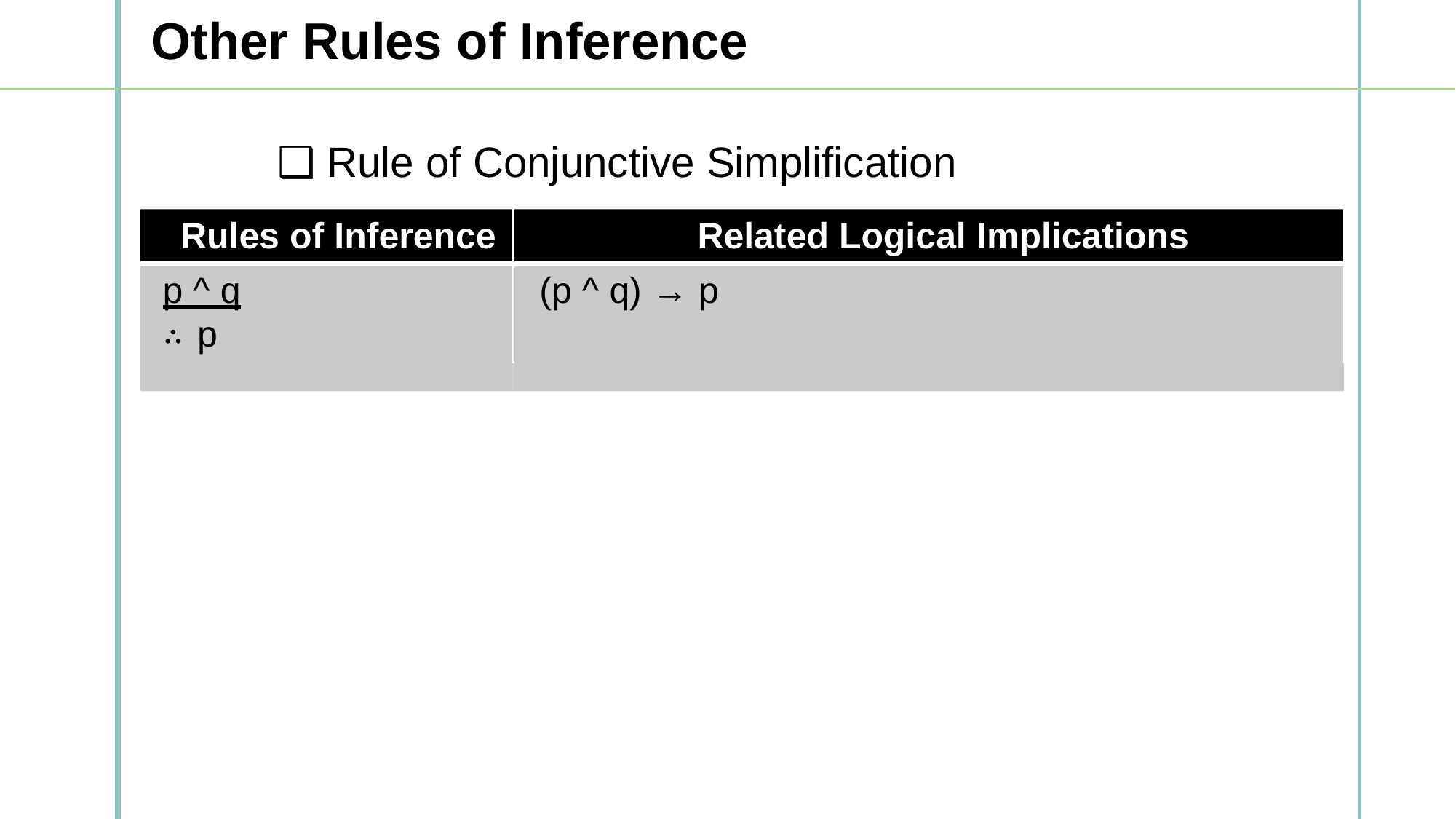

Other Rules of Inference

❑ Rule of Conjunctive Simplification
Rules of Inference                   Related Logical Implications
p ^ q                             (p ^ q) → p
∴ p